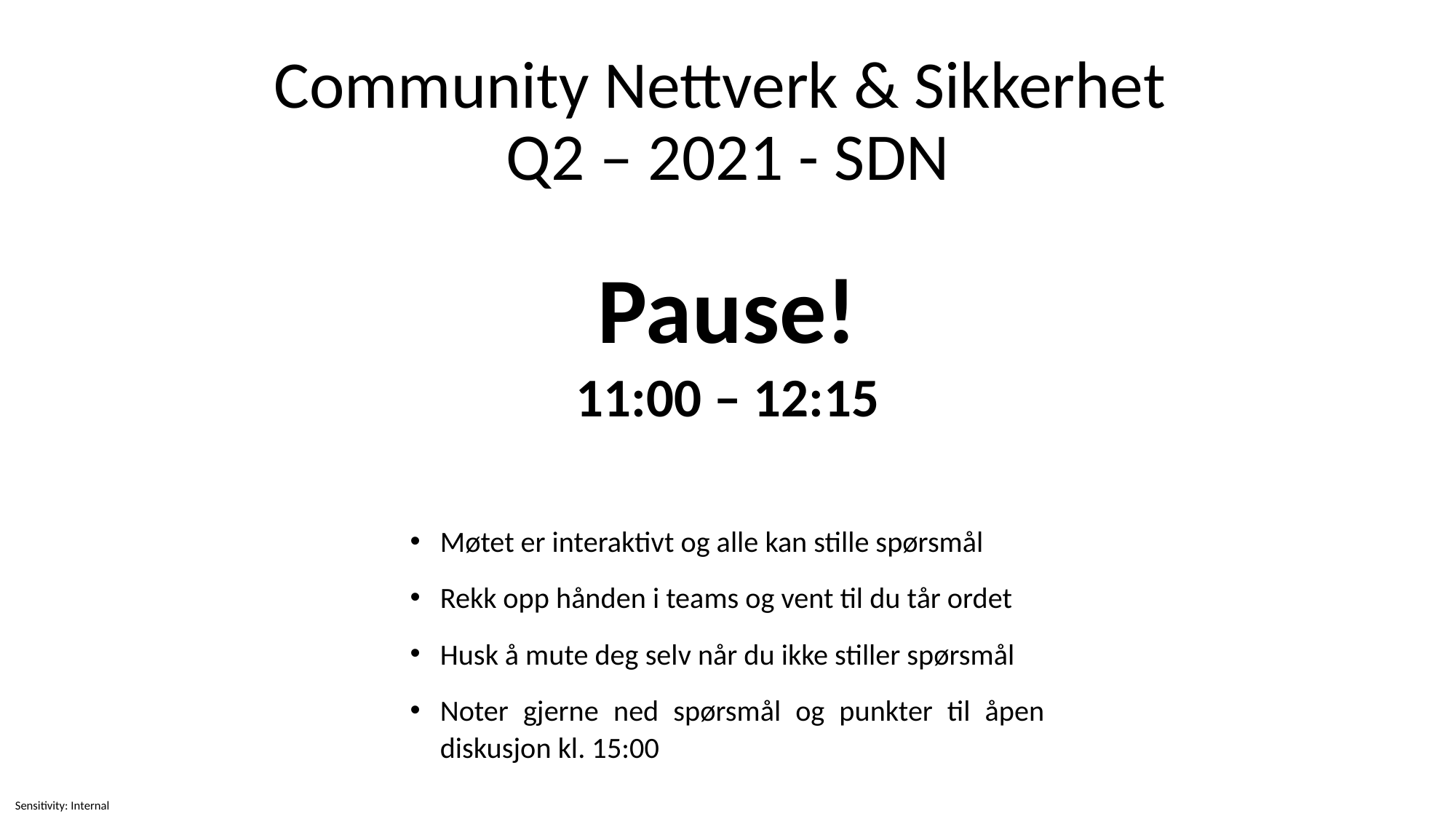

# Community Nettverk & Sikkerhet Q2 – 2021 - SDN
Pause!
11:00 – 12:15
Møtet er interaktivt og alle kan stille spørsmål
Rekk opp hånden i teams og vent til du tår ordet
Husk å mute deg selv når du ikke stiller spørsmål
Noter gjerne ned spørsmål og punkter til åpen diskusjon kl. 15:00